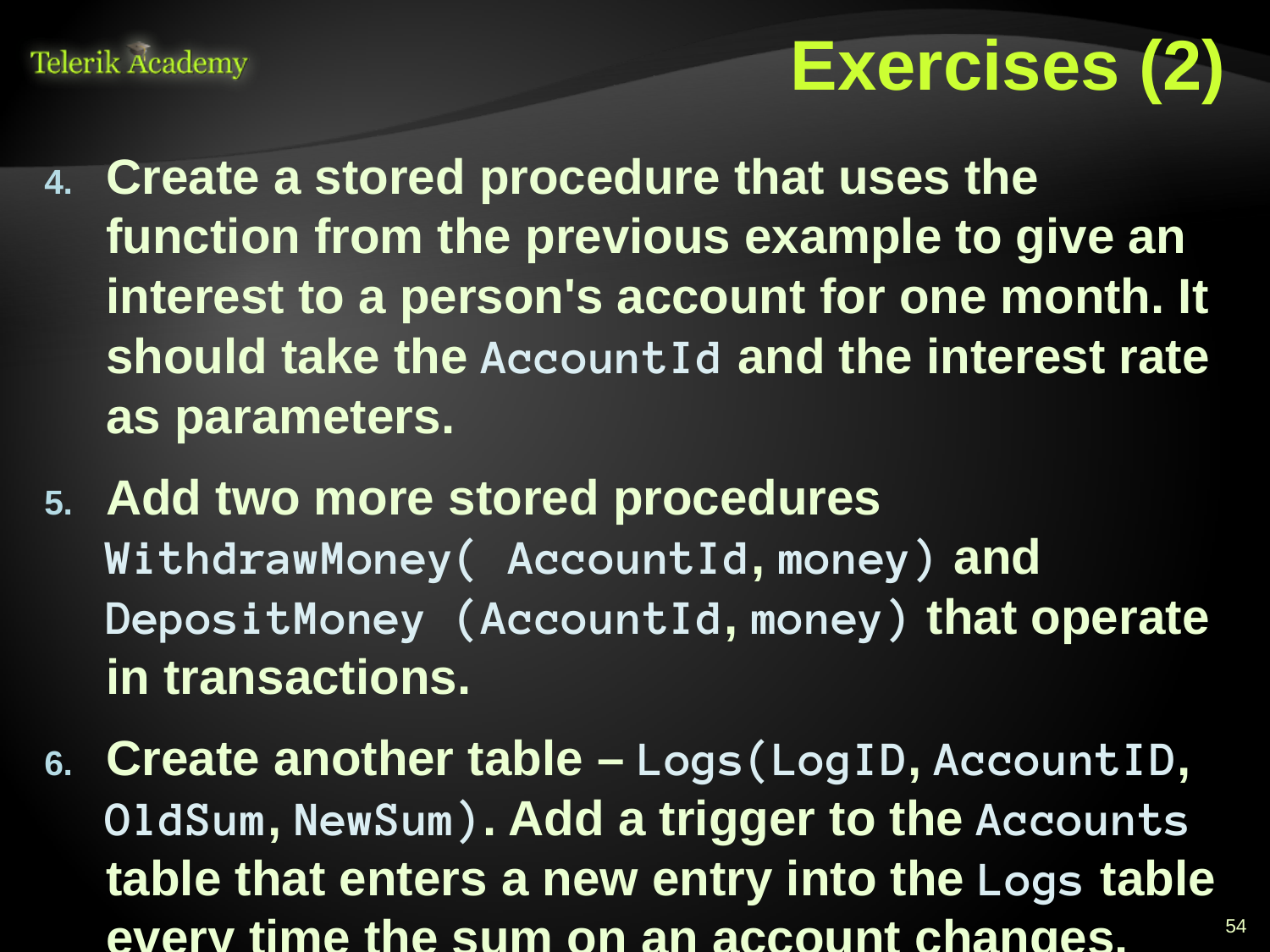

# Exercises (2)
Create a stored procedure that uses the function from the previous example to give an interest to a person's account for one month. It should take the AccountId and the interest rate as parameters.
Add two more stored procedures WithdrawMoney( AccountId, money) and DepositMoney (AccountId, money) that operate in transactions.
Create another table – Logs(LogID, AccountID, OldSum, NewSum). Add a trigger to the Accounts table that enters a new entry into the Logs table every time the sum on an account changes.
54